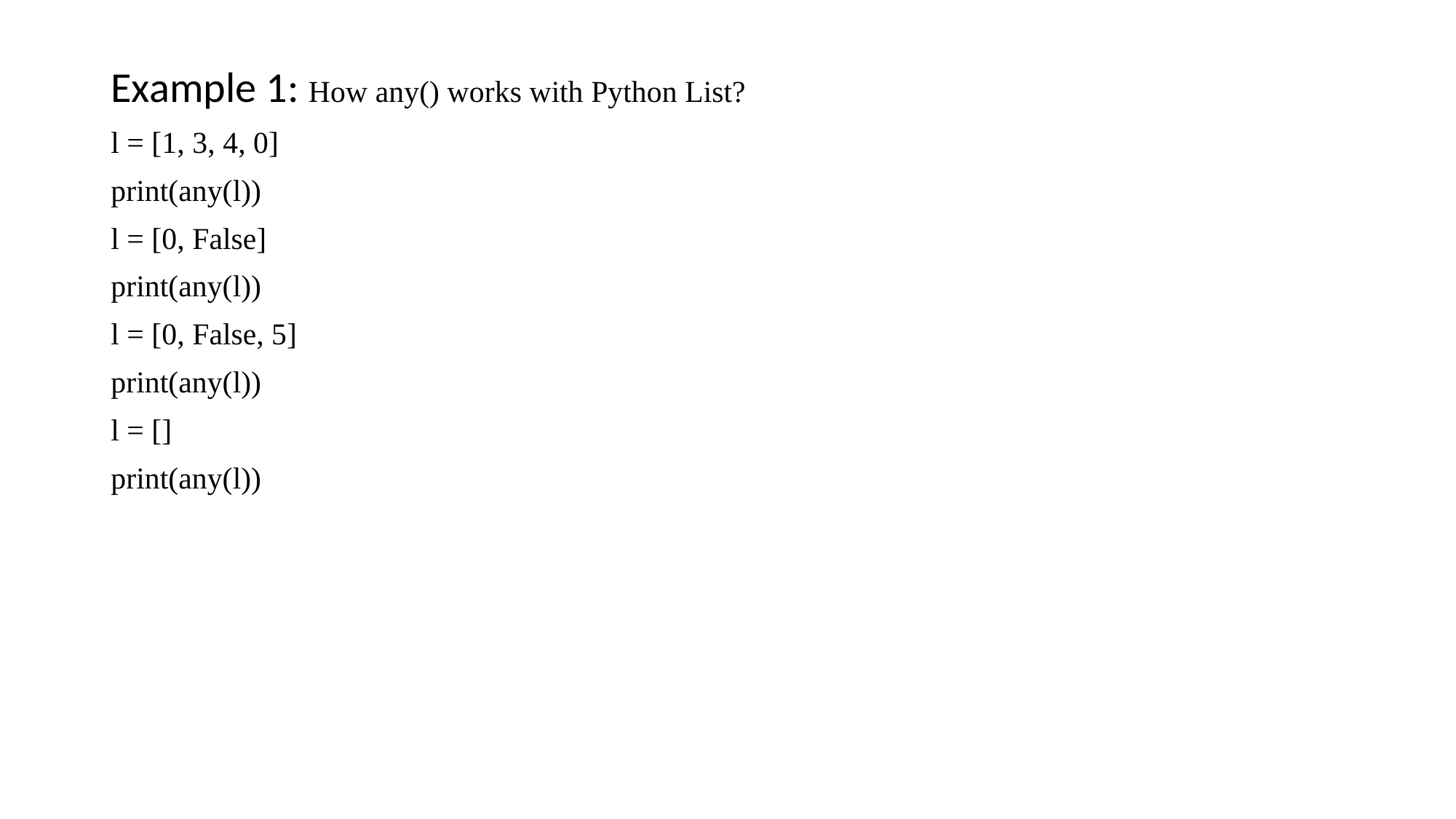

Example 1: How any() works with Python List?
l = [1, 3, 4, 0]
print(any(l))
l = [0, False]
print(any(l))
l = [0, False, 5]
print(any(l))
l = []
print(any(l))